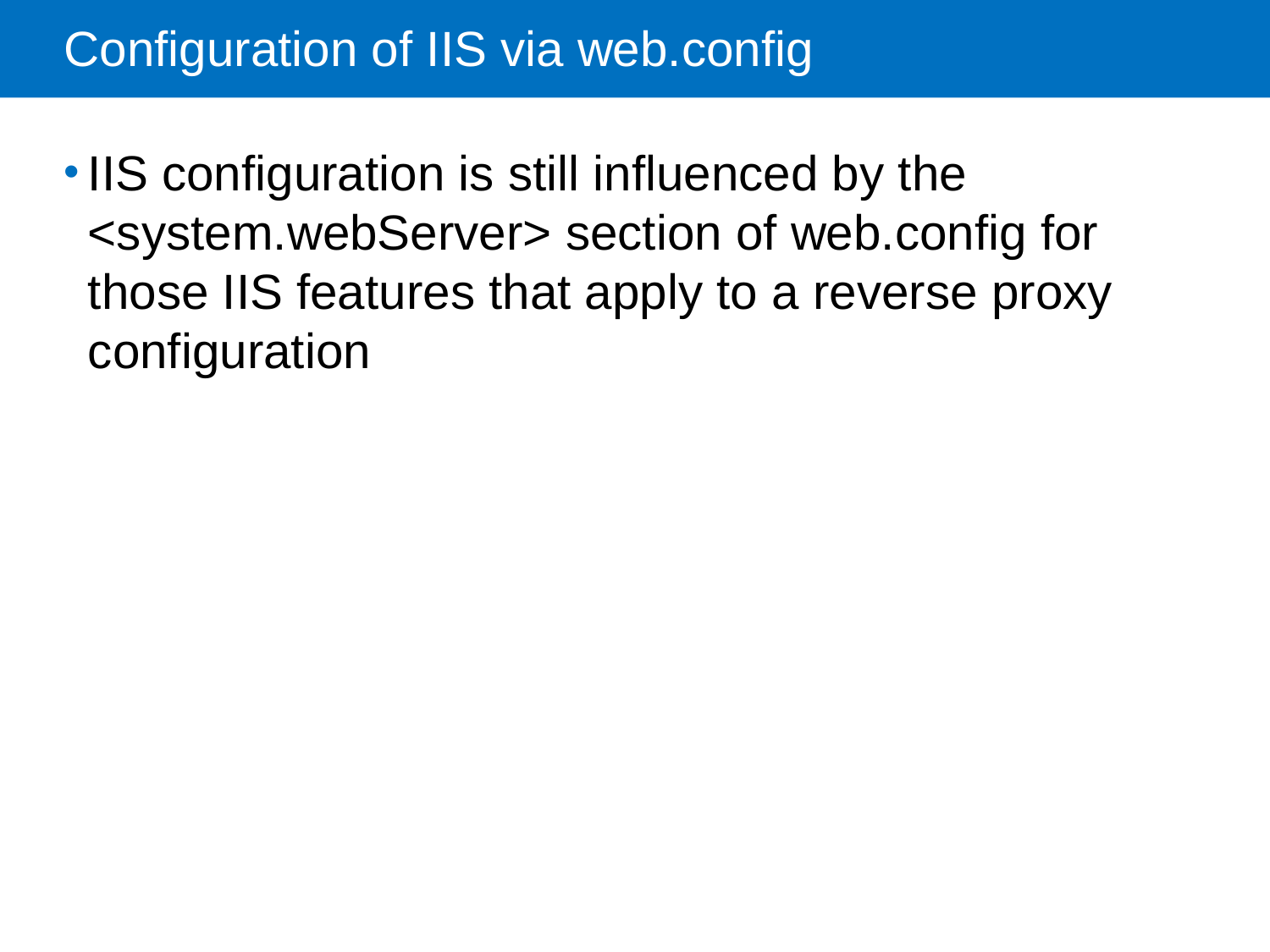

# Configuration of IIS via web.config
IIS configuration is still influenced by the <system.webServer> section of web.config for those IIS features that apply to a reverse proxy configuration